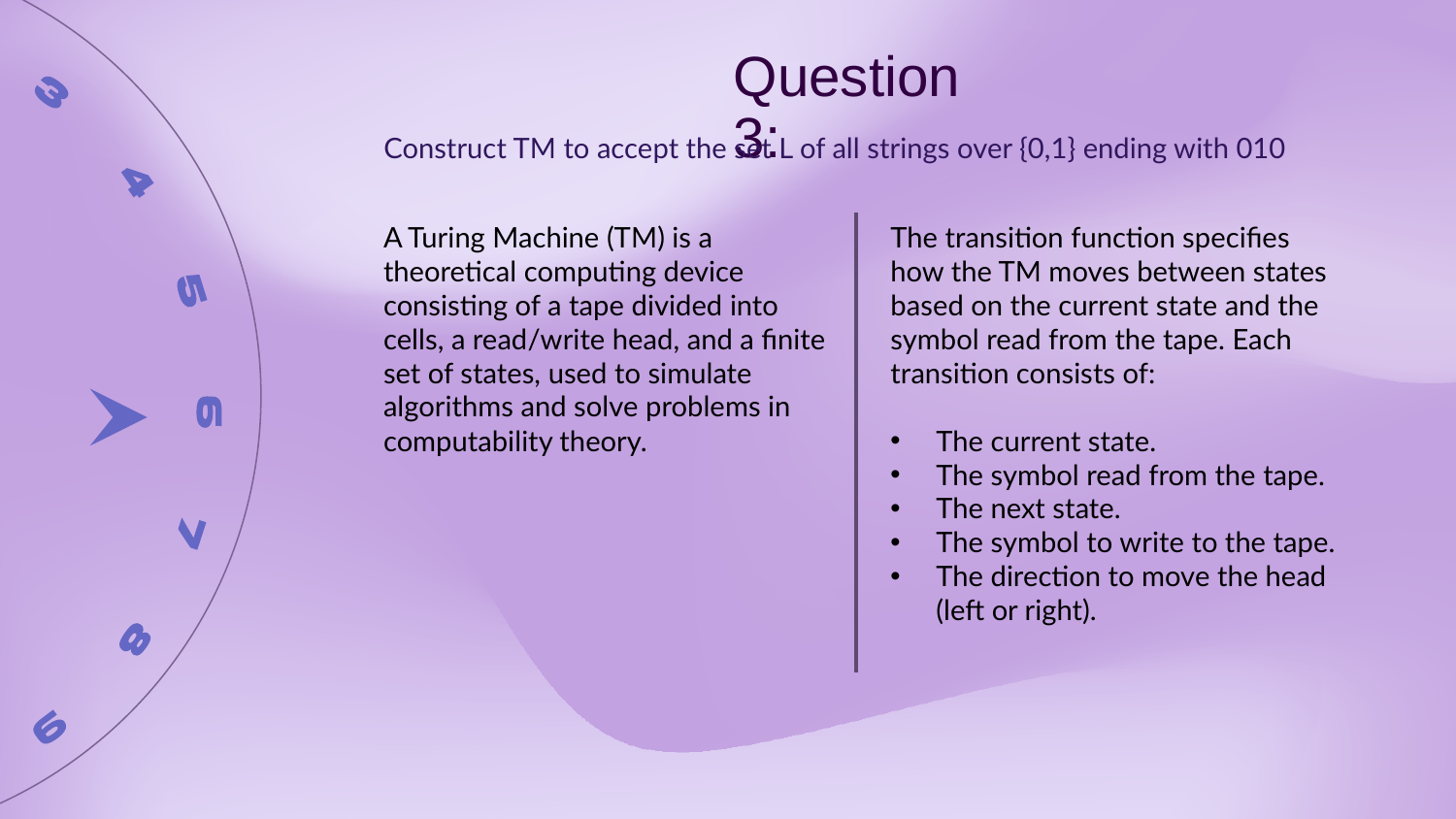

Question 3:
Construct TM to accept the set L of all strings over {0,1} ending with 010
A Turing Machine (TM) is a theoretical computing device consisting of a tape divided into cells, a read/write head, and a finite set of states, used to simulate algorithms and solve problems in computability theory.
The transition function specifies how the TM moves between states based on the current state and the symbol read from the tape. Each transition consists of:

The current state.
The symbol read from the tape.
The next state.
The symbol to write to the tape.
The direction to move the head (left or right).